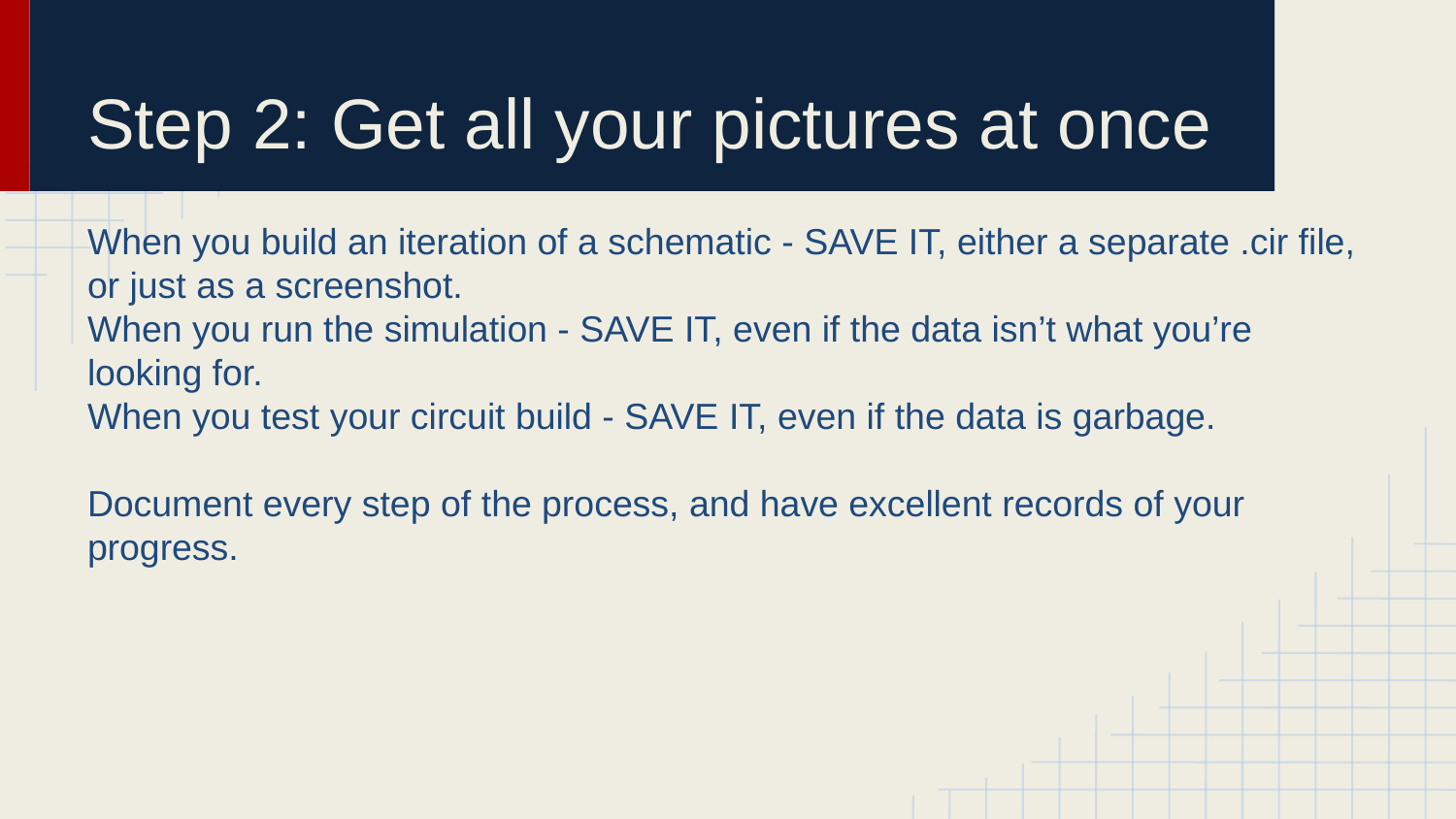

# Step 2: Get all your pictures at once
When you build an iteration of a schematic - SAVE IT, either a separate .cir file, or just as a screenshot.
When you run the simulation - SAVE IT, even if the data isn’t what you’re looking for.
When you test your circuit build - SAVE IT, even if the data is garbage.

Document every step of the process, and have excellent records of your progress.